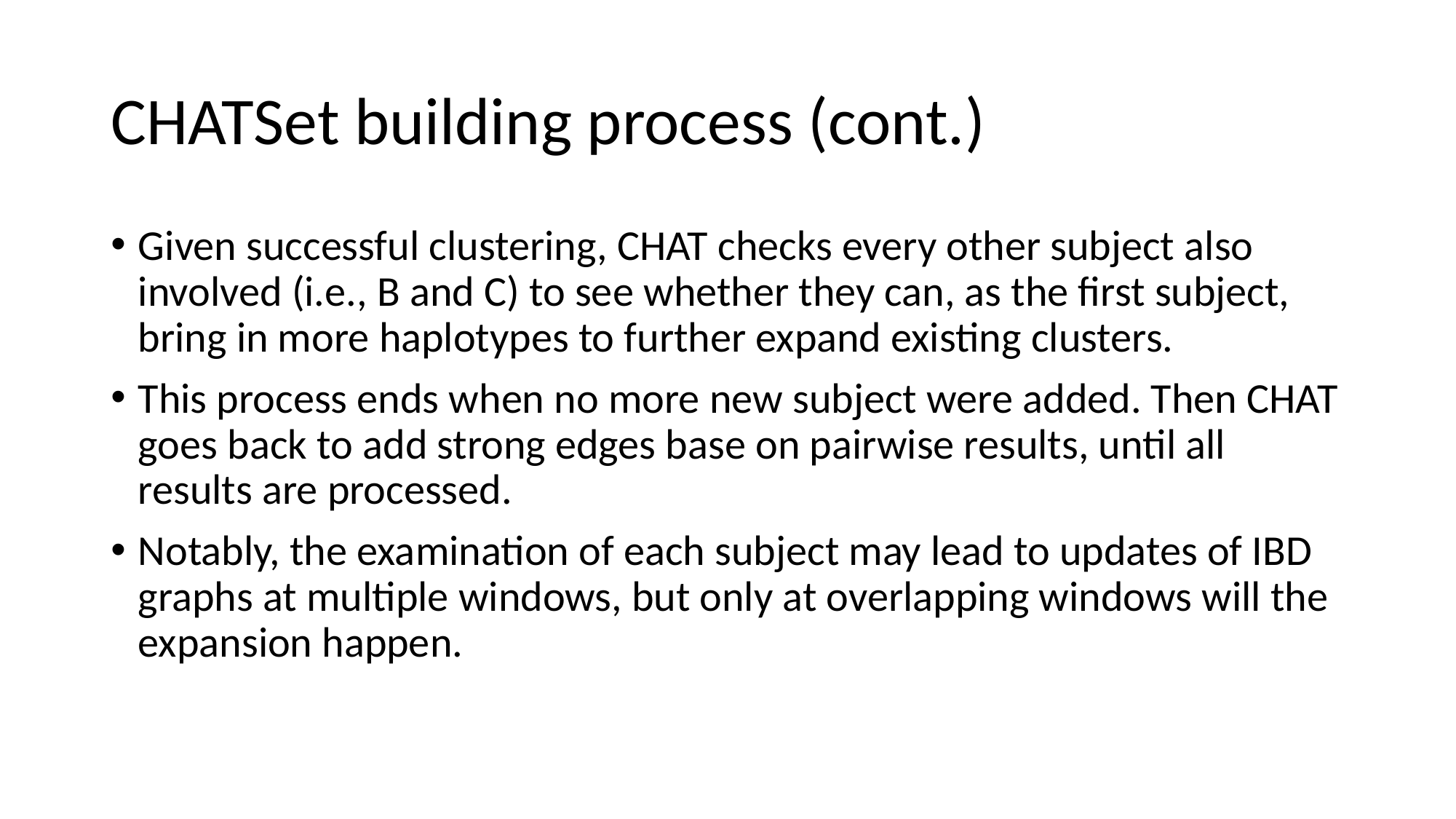

# CHATSet building process (cont.)
Given successful clustering, CHAT checks every other subject also involved (i.e., B and C) to see whether they can, as the first subject, bring in more haplotypes to further expand existing clusters.
This process ends when no more new subject were added. Then CHAT goes back to add strong edges base on pairwise results, until all results are processed.
Notably, the examination of each subject may lead to updates of IBD graphs at multiple windows, but only at overlapping windows will the expansion happen.